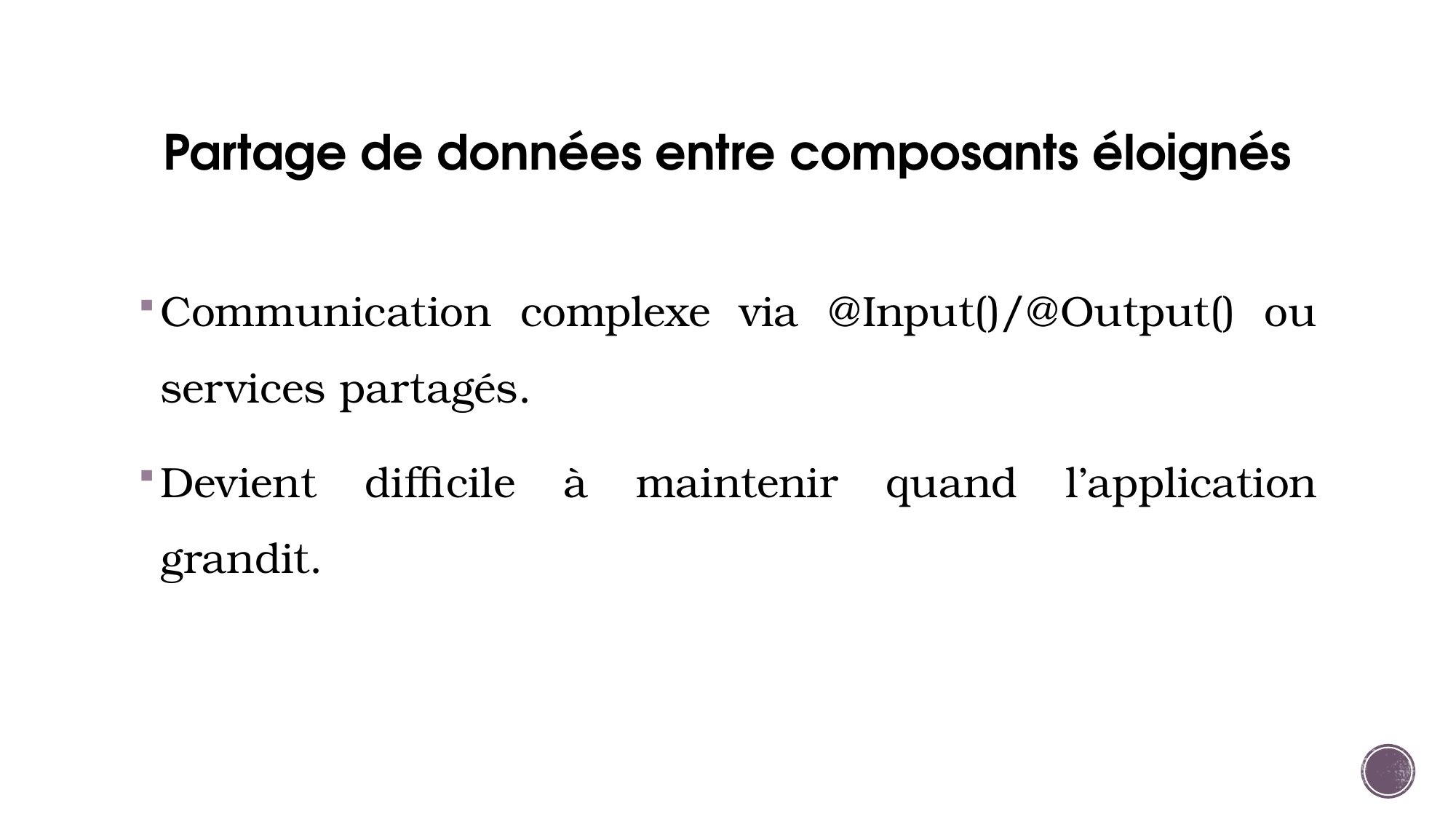

# Partage de données entre composants éloignés
Communication complexe via @Input()/@Output() ou services partagés.
Devient difficile à maintenir quand l’application grandit.